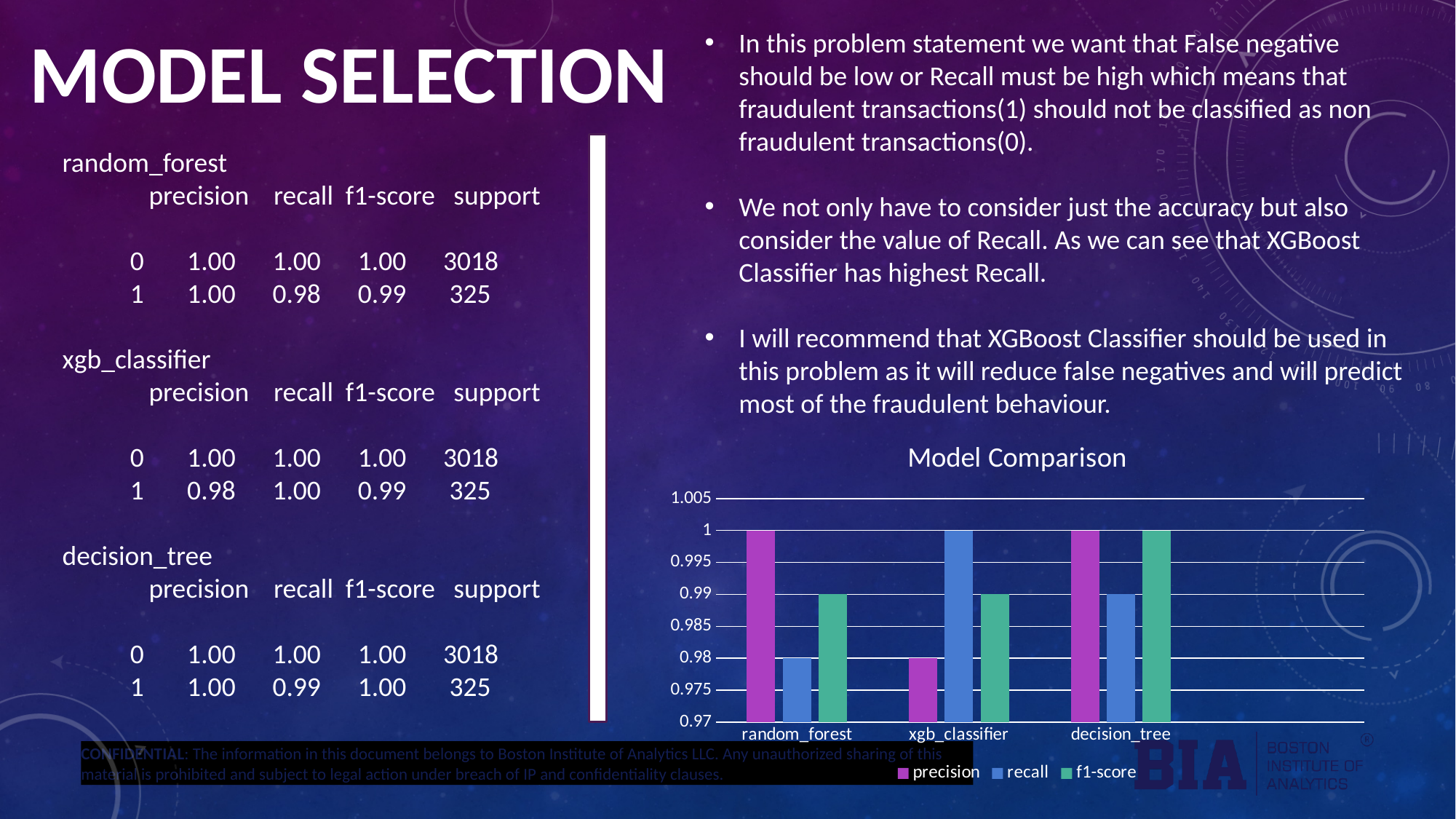

MODEL SELECTION
In this problem statement we want that False negative should be low or Recall must be high which means that fraudulent transactions(1) should not be classified as non fraudulent transactions(0).

We not only have to consider just the accuracy but also consider the value of Recall. As we can see that XGBoost Classifier has highest Recall.

I will recommend that XGBoost Classifier should be used in this problem as it will reduce false negatives and will predict most of the fraudulent behaviour.

random_forest
              precision    recall  f1-score   support

           0       1.00      1.00      1.00      3018
           1       1.00      0.98      0.99       325

xgb_classifier
              precision    recall  f1-score   support

           0       1.00      1.00      1.00      3018
           1       0.98      1.00      0.99       325

decision_tree
              precision    recall  f1-score   support

           0       1.00      1.00      1.00      3018
           1       1.00      0.99      1.00       325

### Chart: Model Comparison

| Category | precision | recall | f1-score |
|---|---|---|---|
| random_forest | 1.0 | 0.98 | 0.99 |
| xgb_classifier | 0.98 | 1.0 | 0.99 |
| decision_tree | 1.0 | 0.99 | 1.0 |